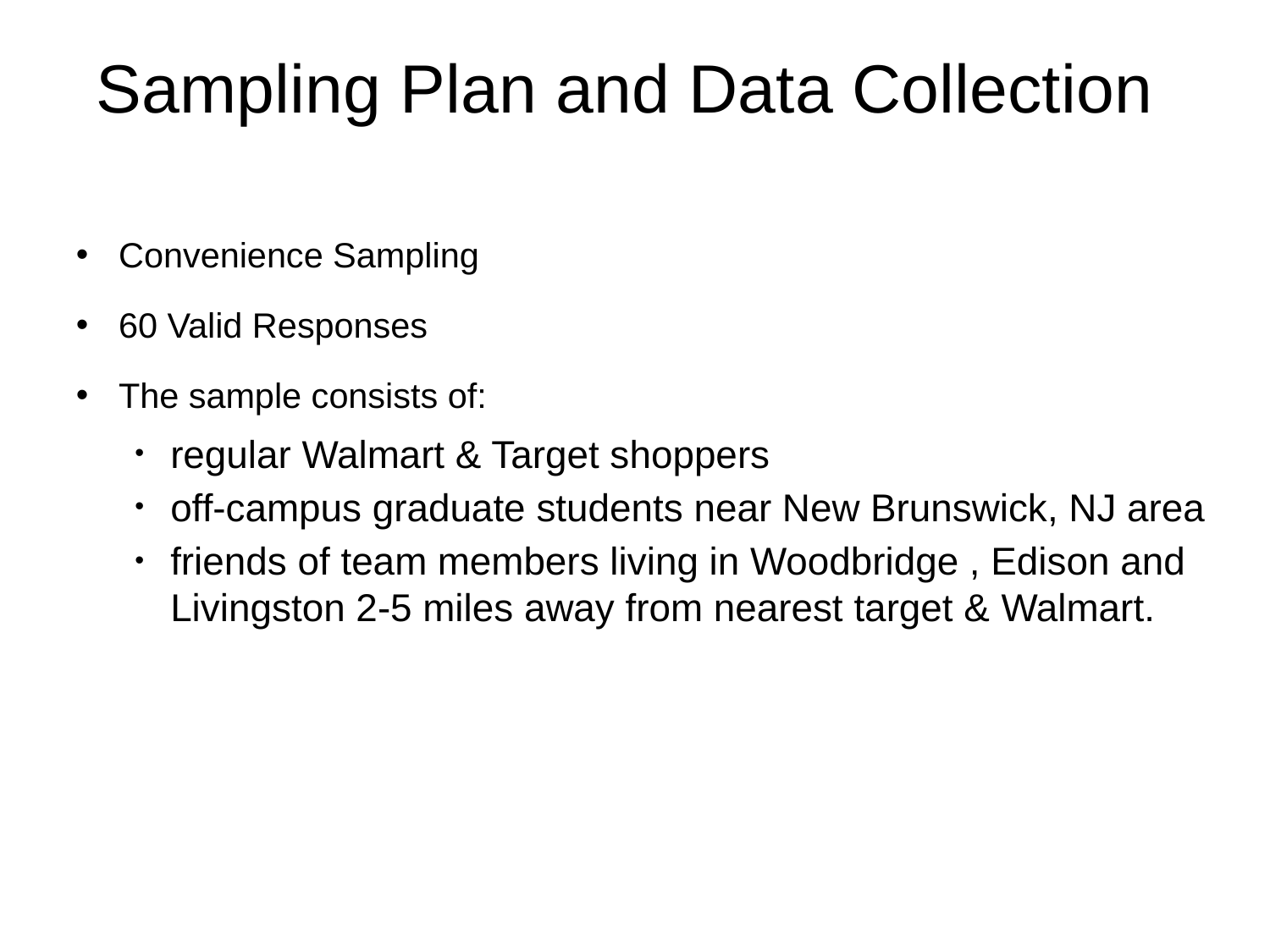

# Sampling Plan and Data Collection
Convenience Sampling
60 Valid Responses
The sample consists of:

regular Walmart & Target shoppers
off-campus graduate students near New Brunswick, NJ area
friends of team members living in Woodbridge , Edison and Livingston 2-5 miles away from nearest target & Walmart.